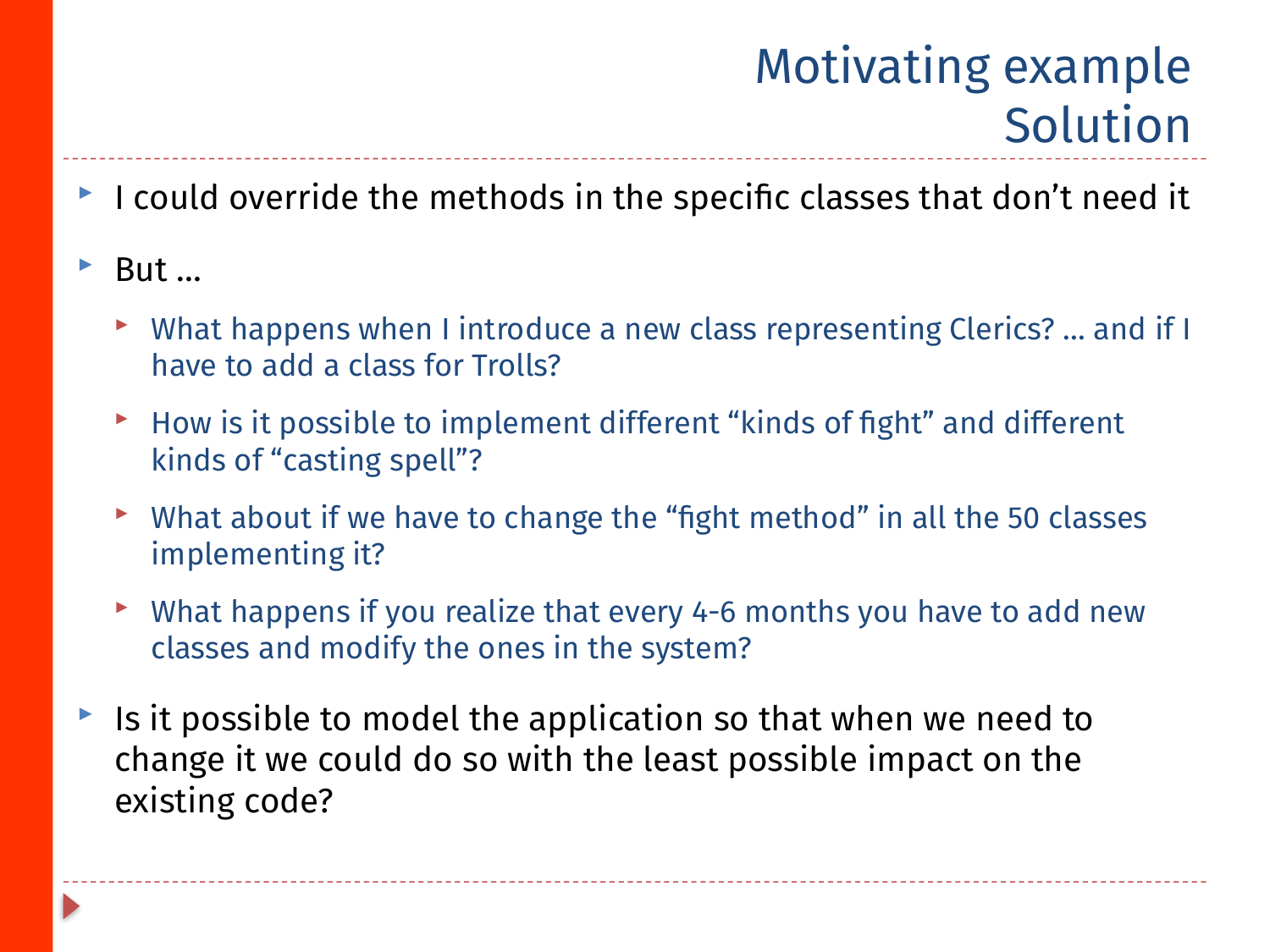

# Motivating example Solution
I could override the methods in the specific classes that don’t need it
But …
What happens when I introduce a new class representing Clerics? … and if I have to add a class for Trolls?
How is it possible to implement different “kinds of fight” and different kinds of “casting spell”?
What about if we have to change the “fight method” in all the 50 classes implementing it?
What happens if you realize that every 4-6 months you have to add new classes and modify the ones in the system?
Is it possible to model the application so that when we need to change it we could do so with the least possible impact on the existing code?